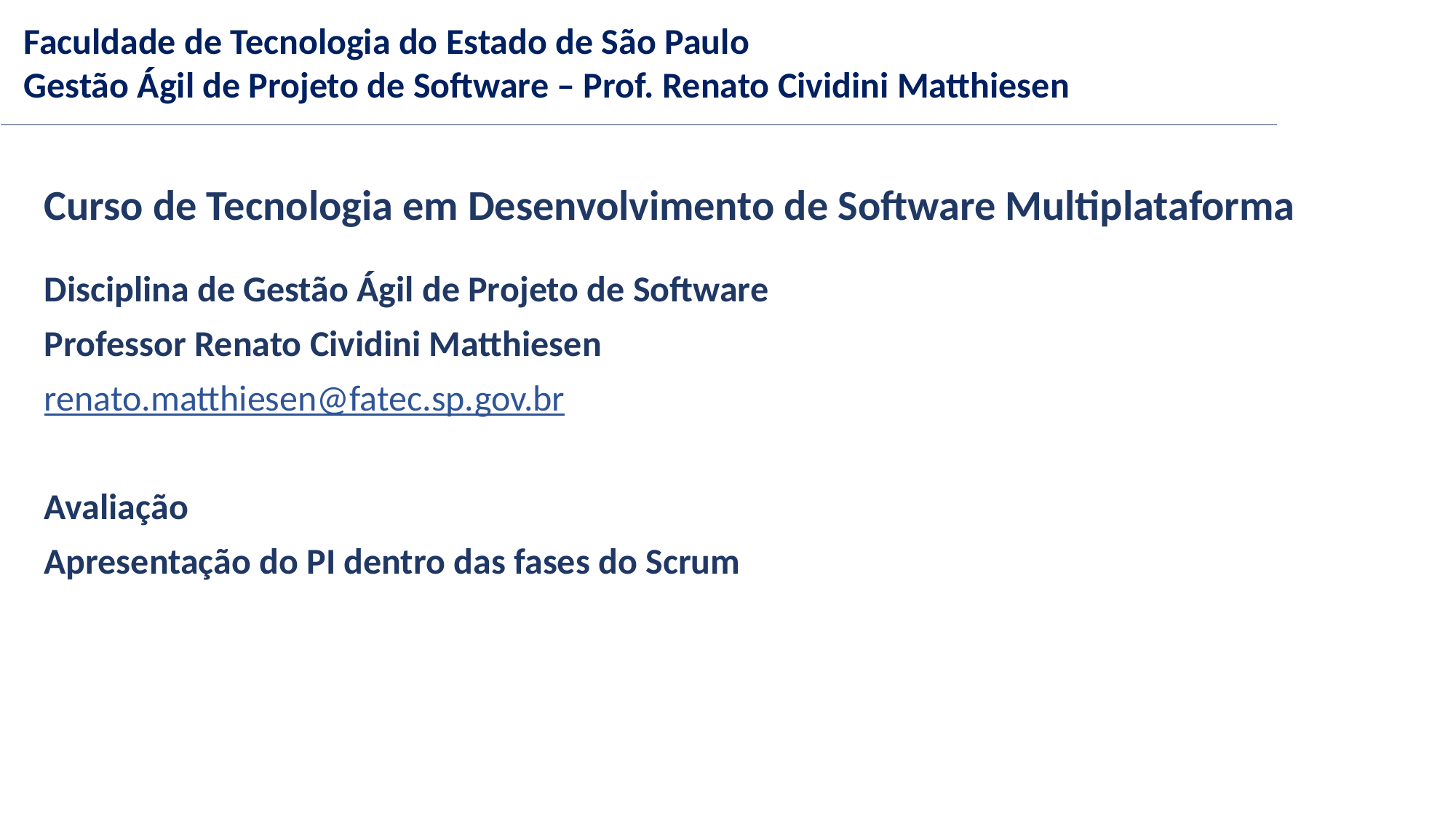

# Curso de Tecnologia em Desenvolvimento de Software Multiplataforma
Disciplina de Gestão Ágil de Projeto de Software
Professor Renato Cividini Matthiesen
renato.matthiesen@fatec.sp.gov.br

Avaliação
Apresentação do PI dentro das fases do Scrum
Na FAAL você pratica, você aprende!